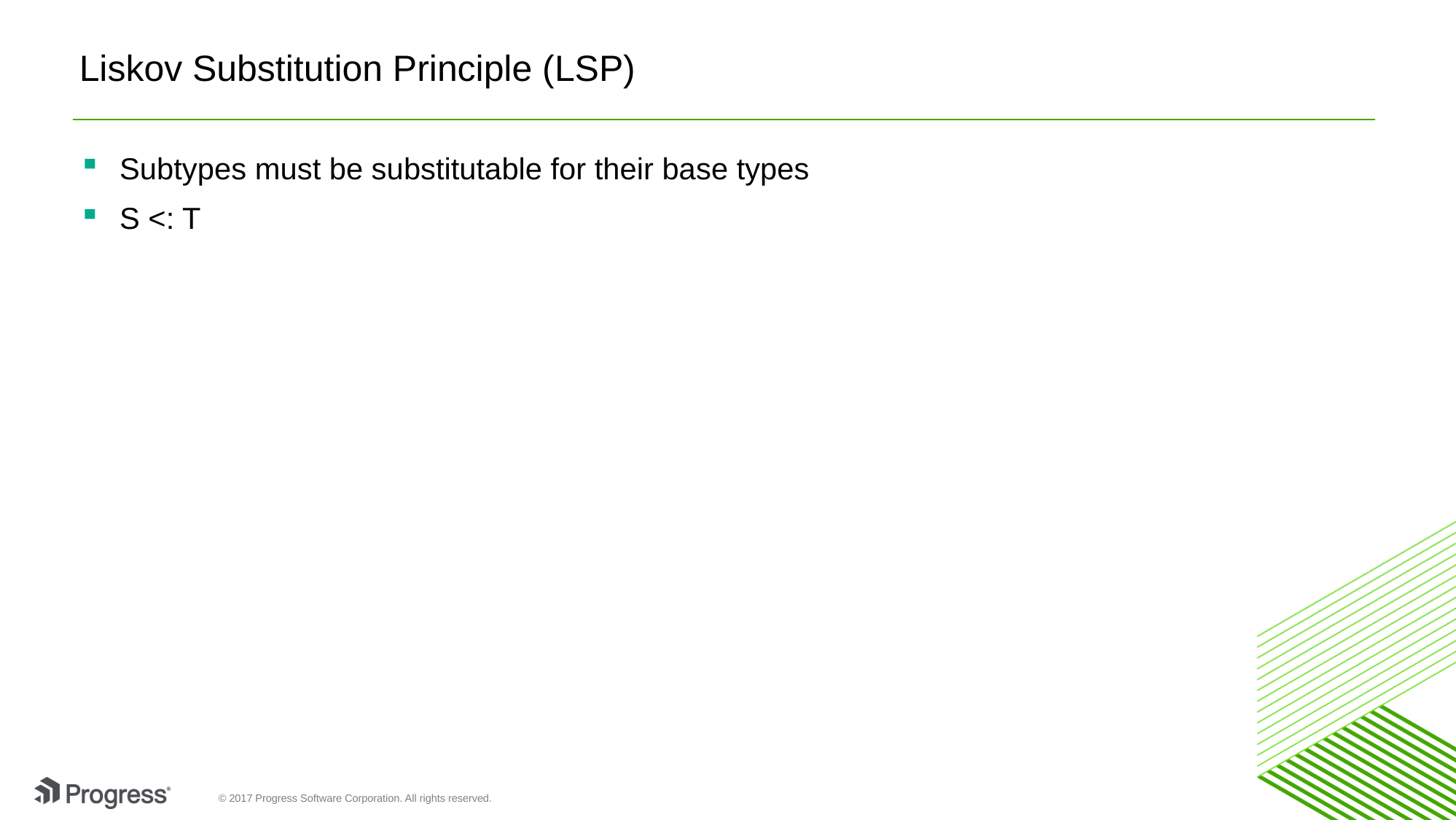

# Liskov Substitution Principle (LSP)
Subtypes must be substitutable for their base types
S <: T
12